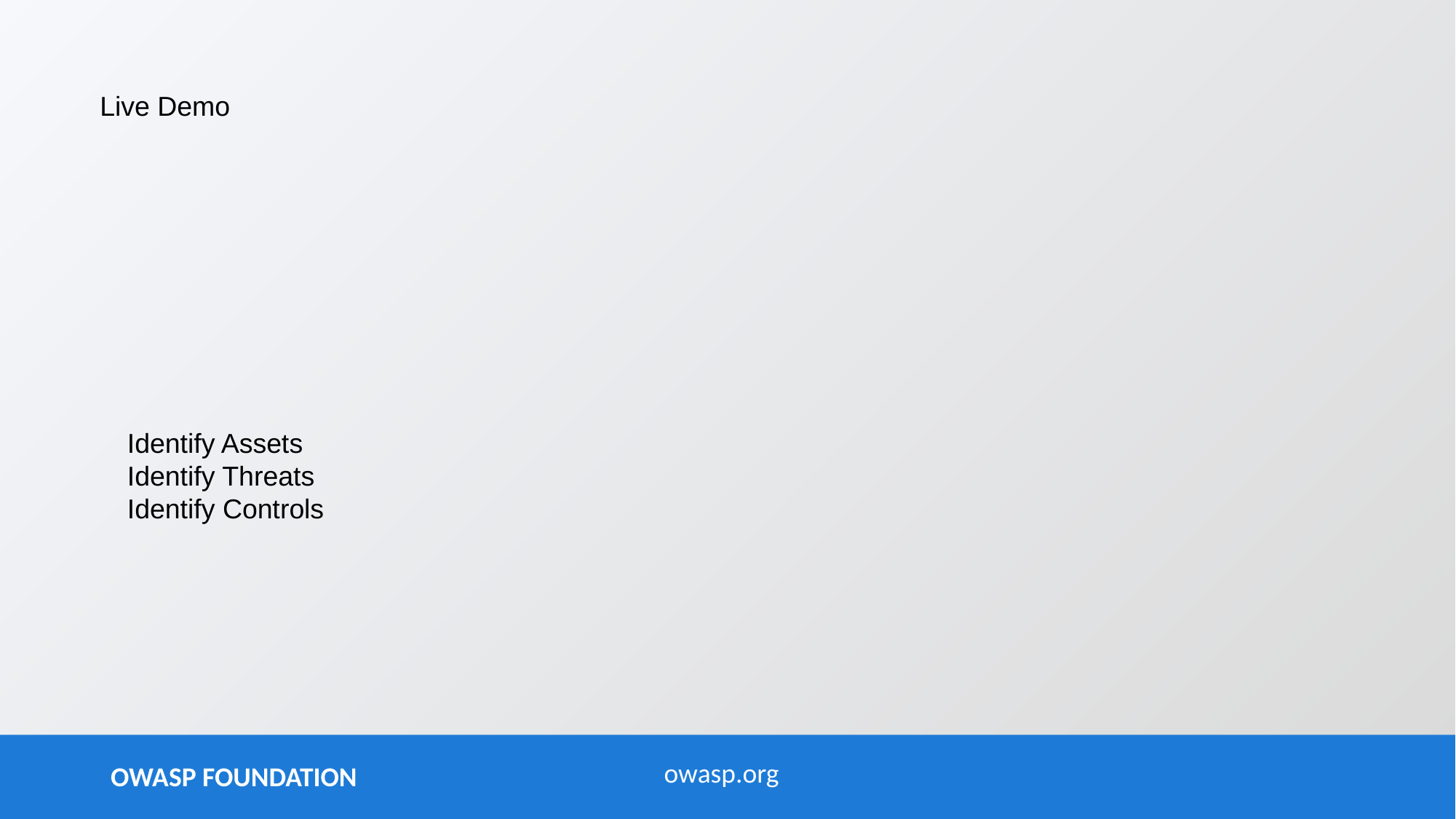

# Live Demo
Identify Assets
Identify Threats
Identify Controls